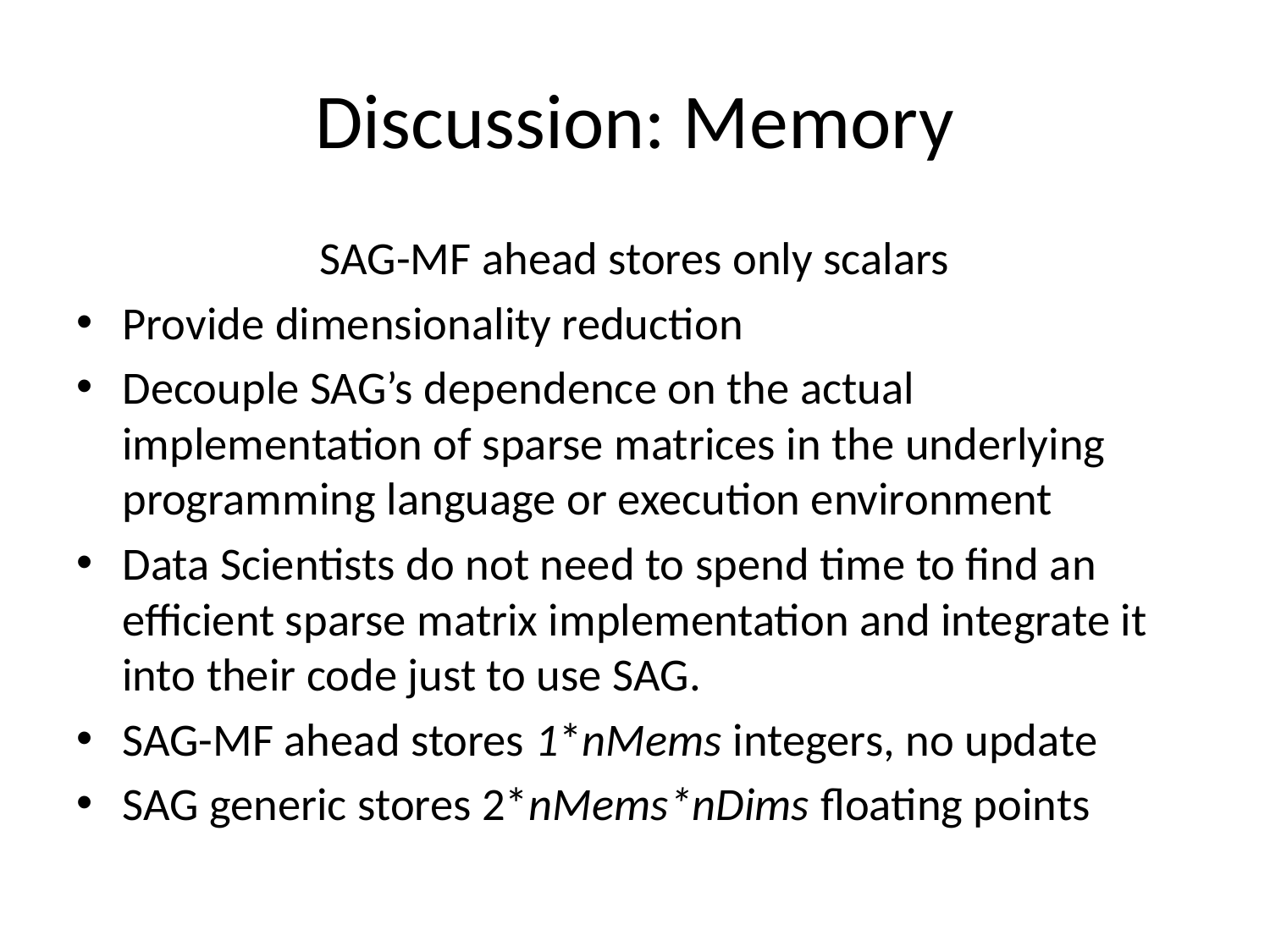

# Discussion: Memory
SAG-MF ahead stores only scalars
Provide dimensionality reduction
Decouple SAG’s dependence on the actual implementation of sparse matrices in the underlying programming language or execution environment
Data Scientists do not need to spend time to find an efficient sparse matrix implementation and integrate it into their code just to use SAG.
SAG-MF ahead stores 1*nMems integers, no update
SAG generic stores 2*nMems*nDims floating points